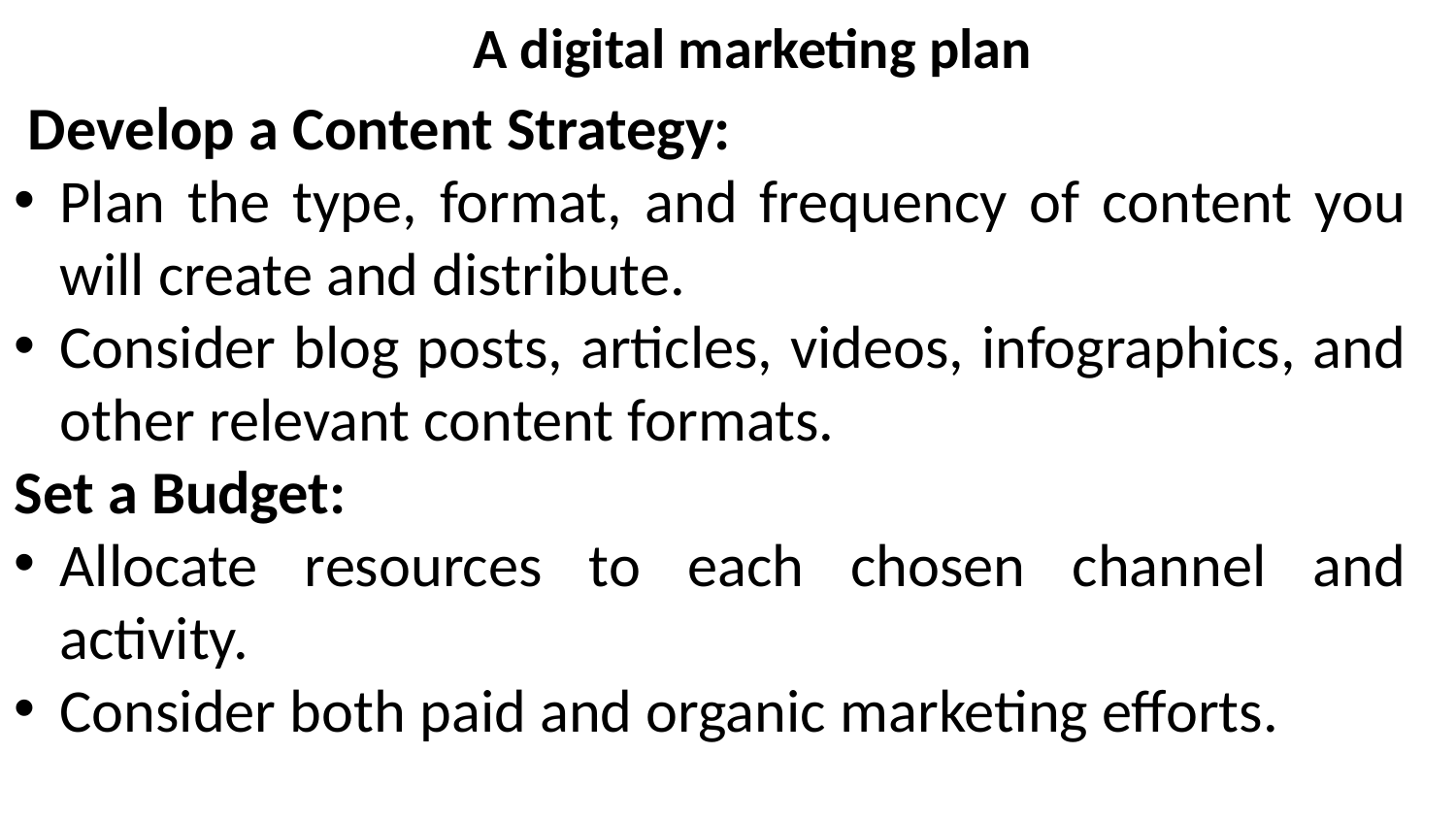

A digital marketing plan

 Develop a Content Strategy:
Plan the type, format, and frequency of content you will create and distribute.
Consider blog posts, articles, videos, infographics, and other relevant content formats.
Set a Budget:
Allocate resources to each chosen channel and activity.
Consider both paid and organic marketing efforts.